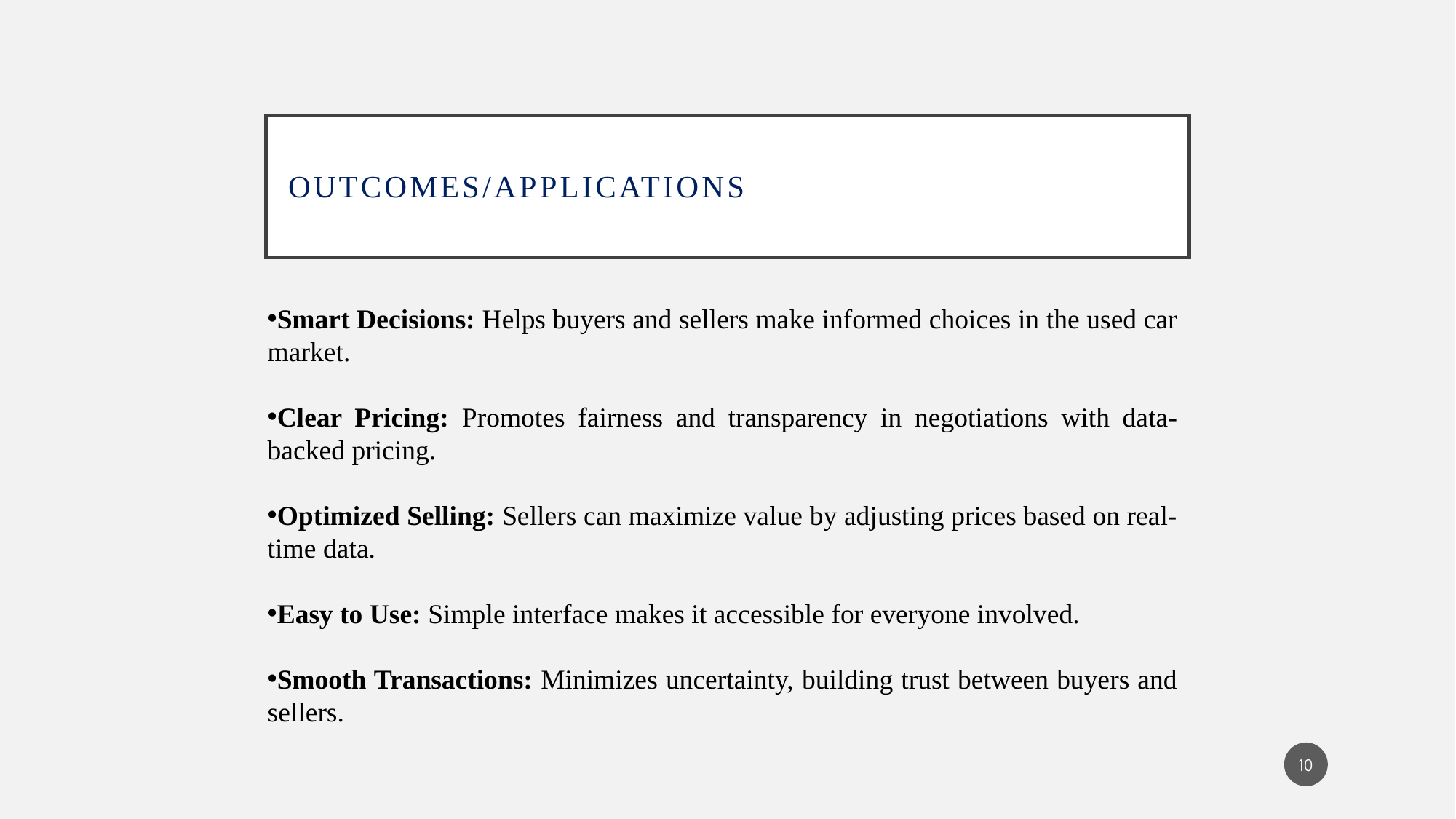

# Outcomes/Applications
Smart Decisions: Helps buyers and sellers make informed choices in the used car market.

Clear Pricing: Promotes fairness and transparency in negotiations with data-backed pricing.

Optimized Selling: Sellers can maximize value by adjusting prices based on real-time data.

Easy to Use: Simple interface makes it accessible for everyone involved.

Smooth Transactions: Minimizes uncertainty, building trust between buyers and sellers.

10